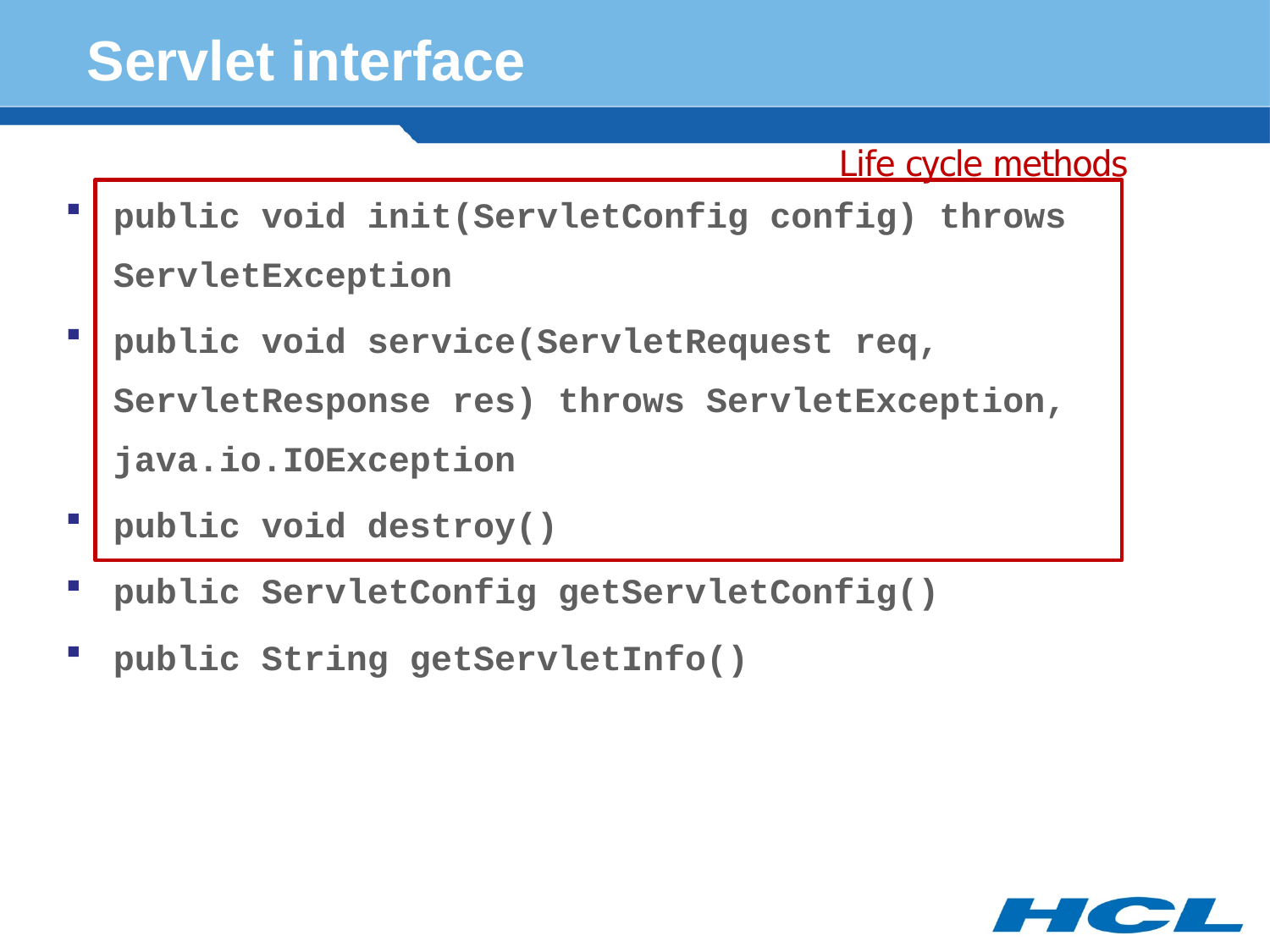

# Servlet interface
Life cycle methods
public void init(ServletConfig config) throws ServletException
public void service(ServletRequest req, ServletResponse res) throws ServletException, java.io.IOException
public void destroy()
public ServletConfig getServletConfig()
public String getServletInfo()